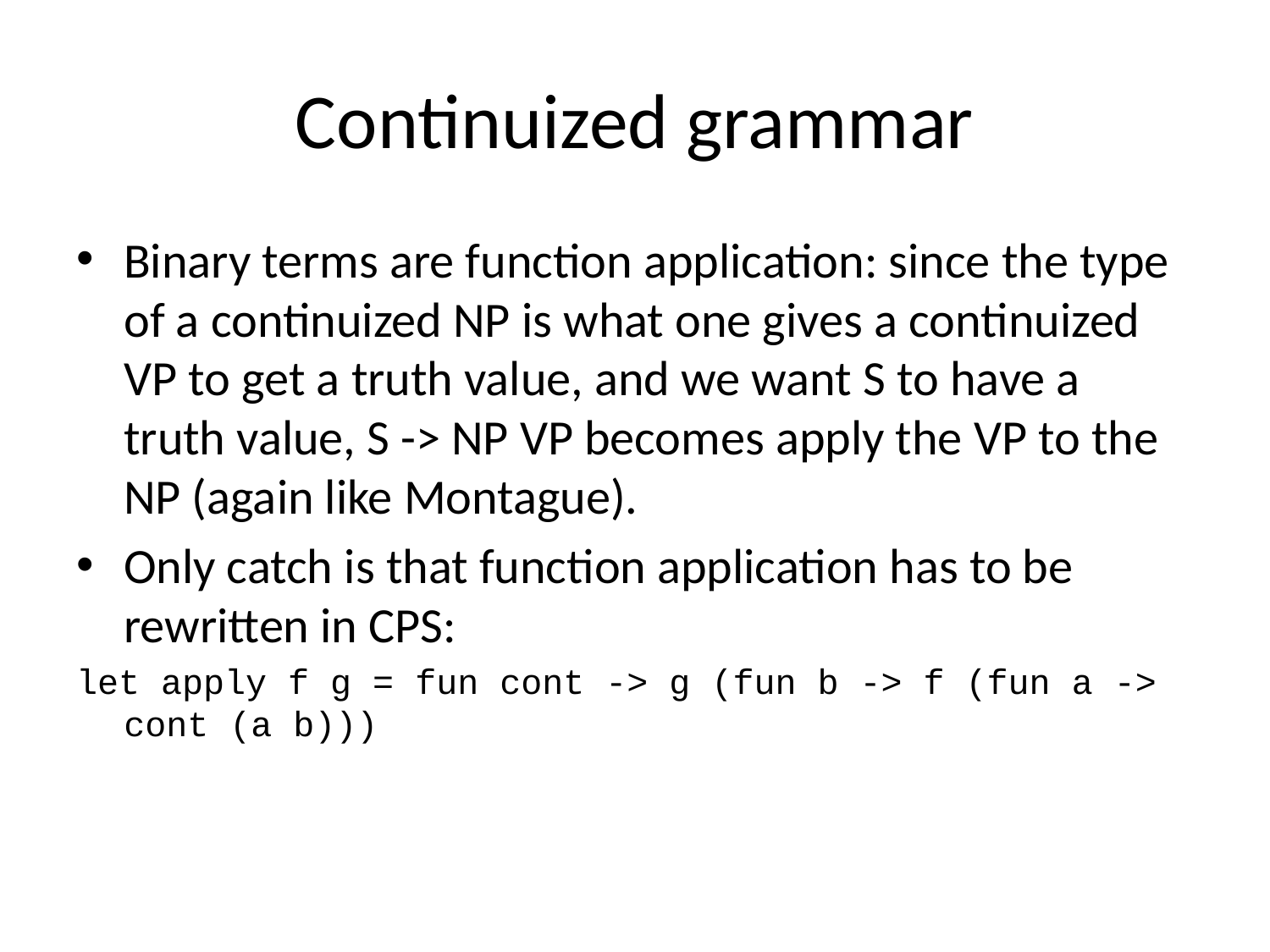

# Continuized grammar
Binary terms are function application: since the type of a continuized NP is what one gives a continuized VP to get a truth value, and we want S to have a truth value, S -> NP VP becomes apply the VP to the NP (again like Montague).
Only catch is that function application has to be rewritten in CPS:
let apply f g = fun cont -> g (fun b -> f (fun a -> cont (a b)))